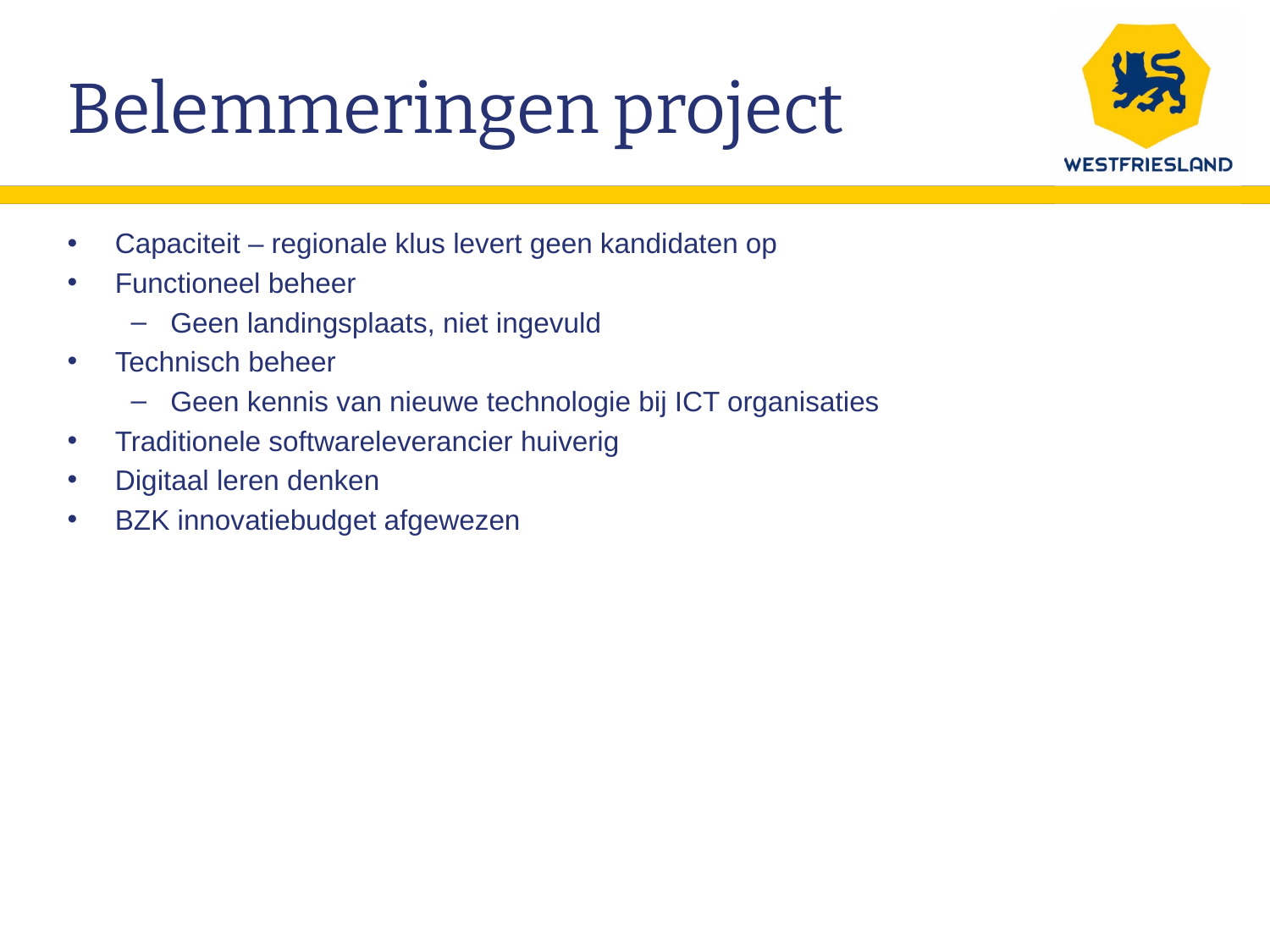

Belemmeringen project
Capaciteit – regionale klus levert geen kandidaten op
Functioneel beheer
Geen landingsplaats, niet ingevuld
Technisch beheer
Geen kennis van nieuwe technologie bij ICT organisaties
Traditionele softwareleverancier huiverig
Digitaal leren denken
BZK innovatiebudget afgewezen